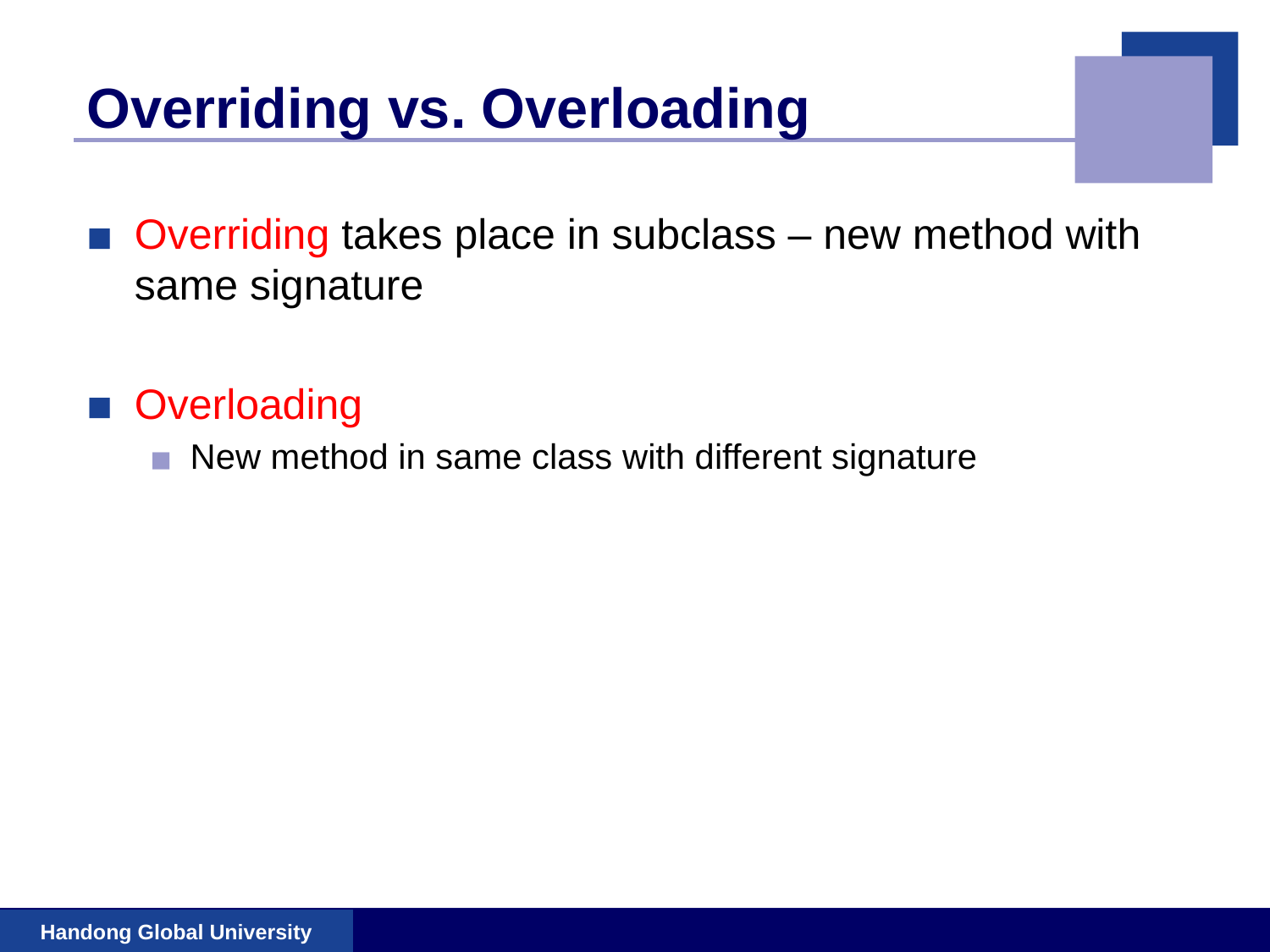

# Overriding vs. Overloading
Overriding takes place in subclass – new method with same signature

Overloading
New method in same class with different signature